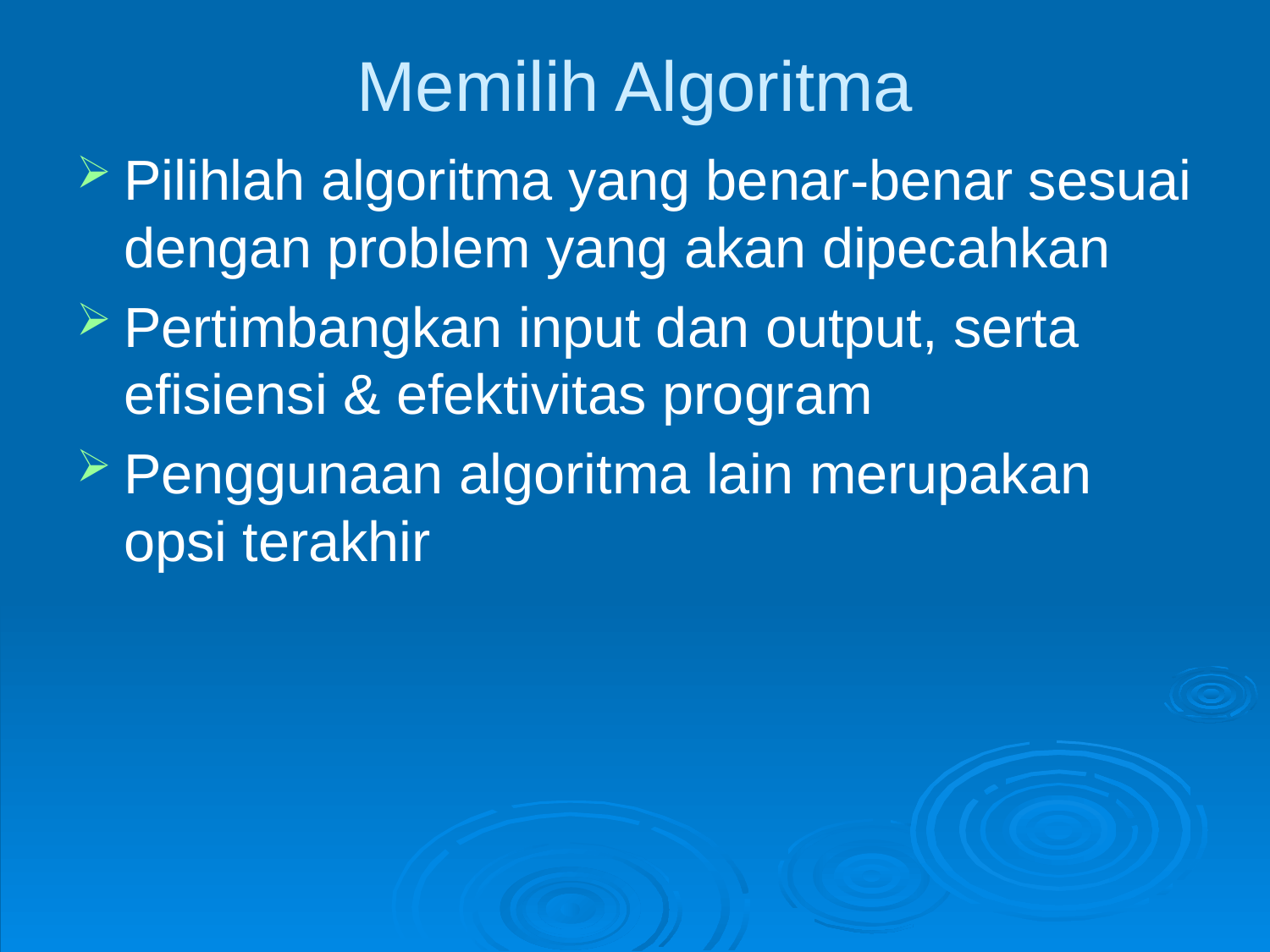

# Memilih Algoritma
Pilihlah algoritma yang benar-benar sesuai dengan problem yang akan dipecahkan
Pertimbangkan input dan output, serta efisiensi & efektivitas program
Penggunaan algoritma lain merupakan opsi terakhir